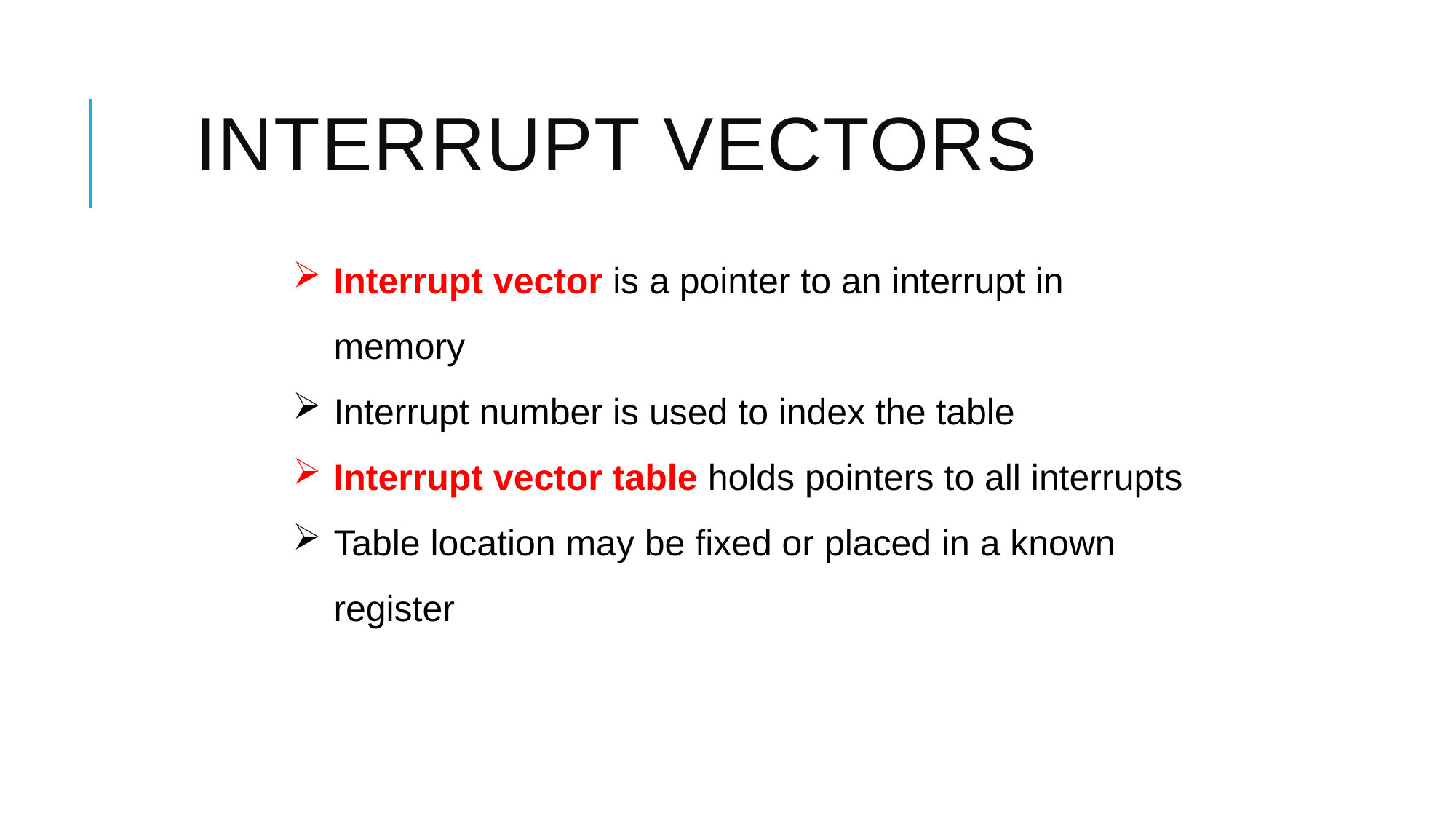

# Interrupt Vectors
Interrupt vector is a pointer to an interrupt in memory
Interrupt number is used to index the table
Interrupt vector table holds pointers to all interrupts
Table location may be fixed or placed in a known register